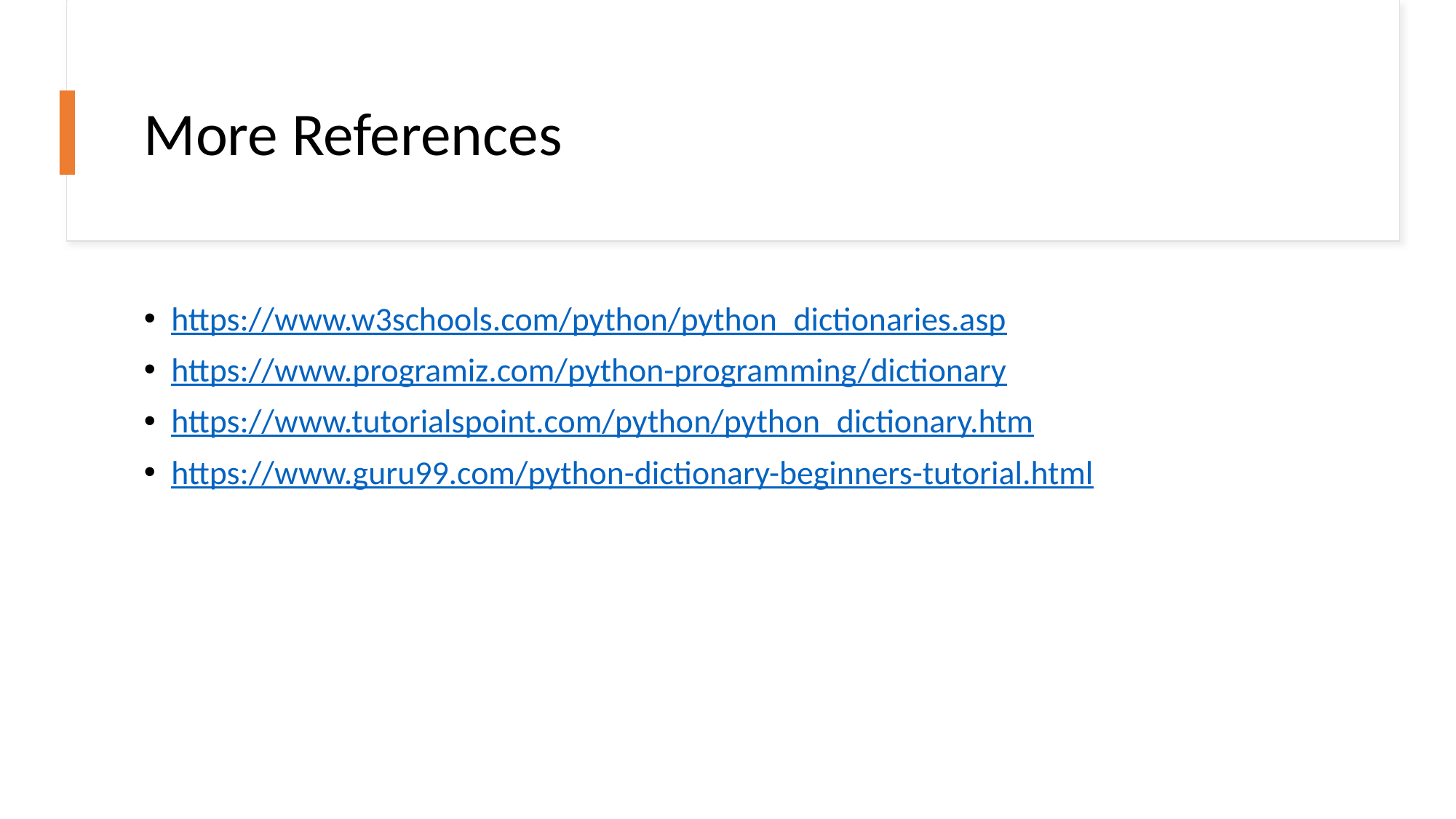

# More References

https://www.w3schools.com/python/python_dictionaries.asp
https://www.programiz.com/python-programming/dictionary
https://www.tutorialspoint.com/python/python_dictionary.htm
https://www.guru99.com/python-dictionary-beginners-tutorial.html